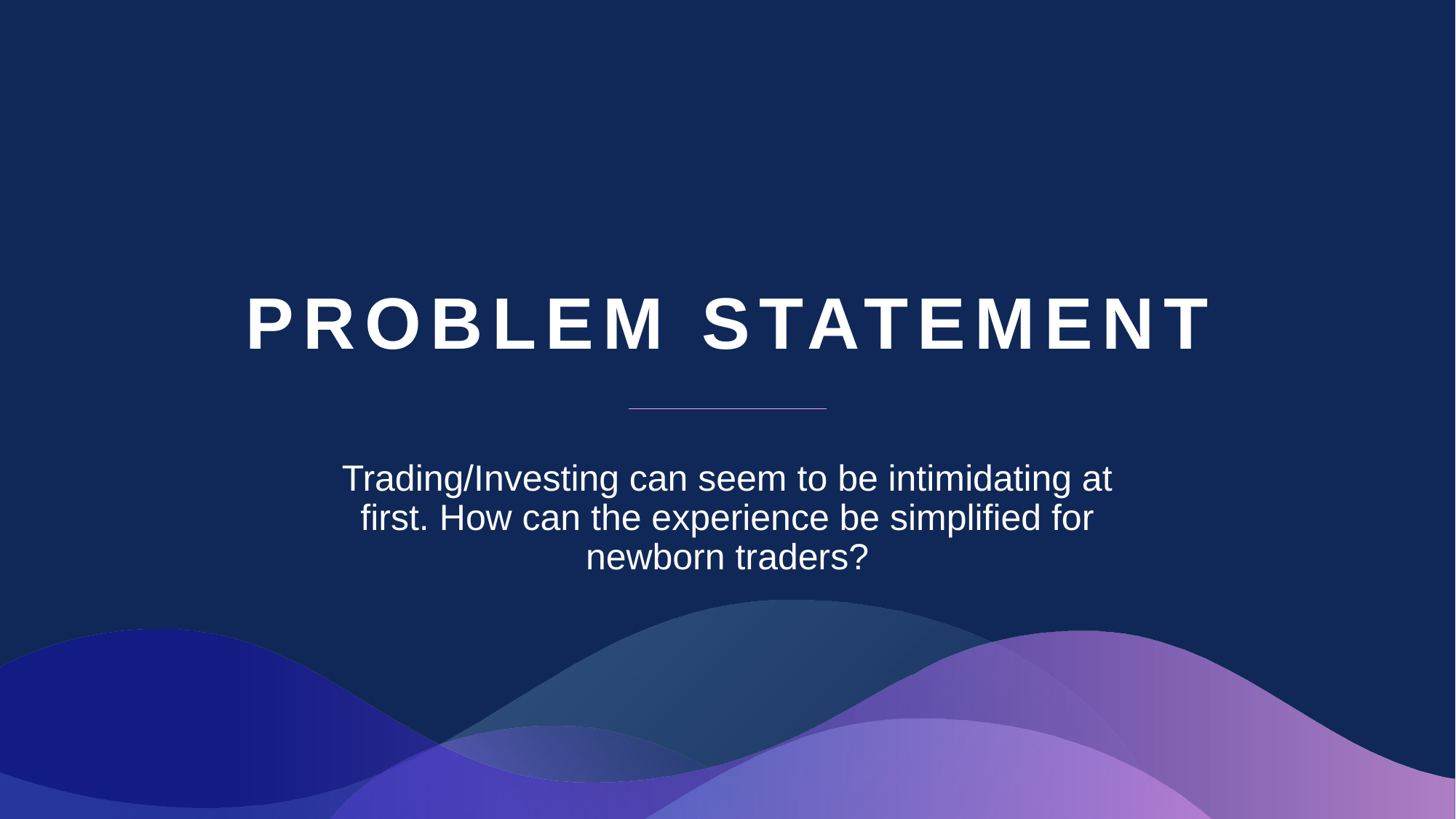

# Problem Statement
Trading/Investing can seem to be intimidating at first. How can the experience be simplified for newborn traders?